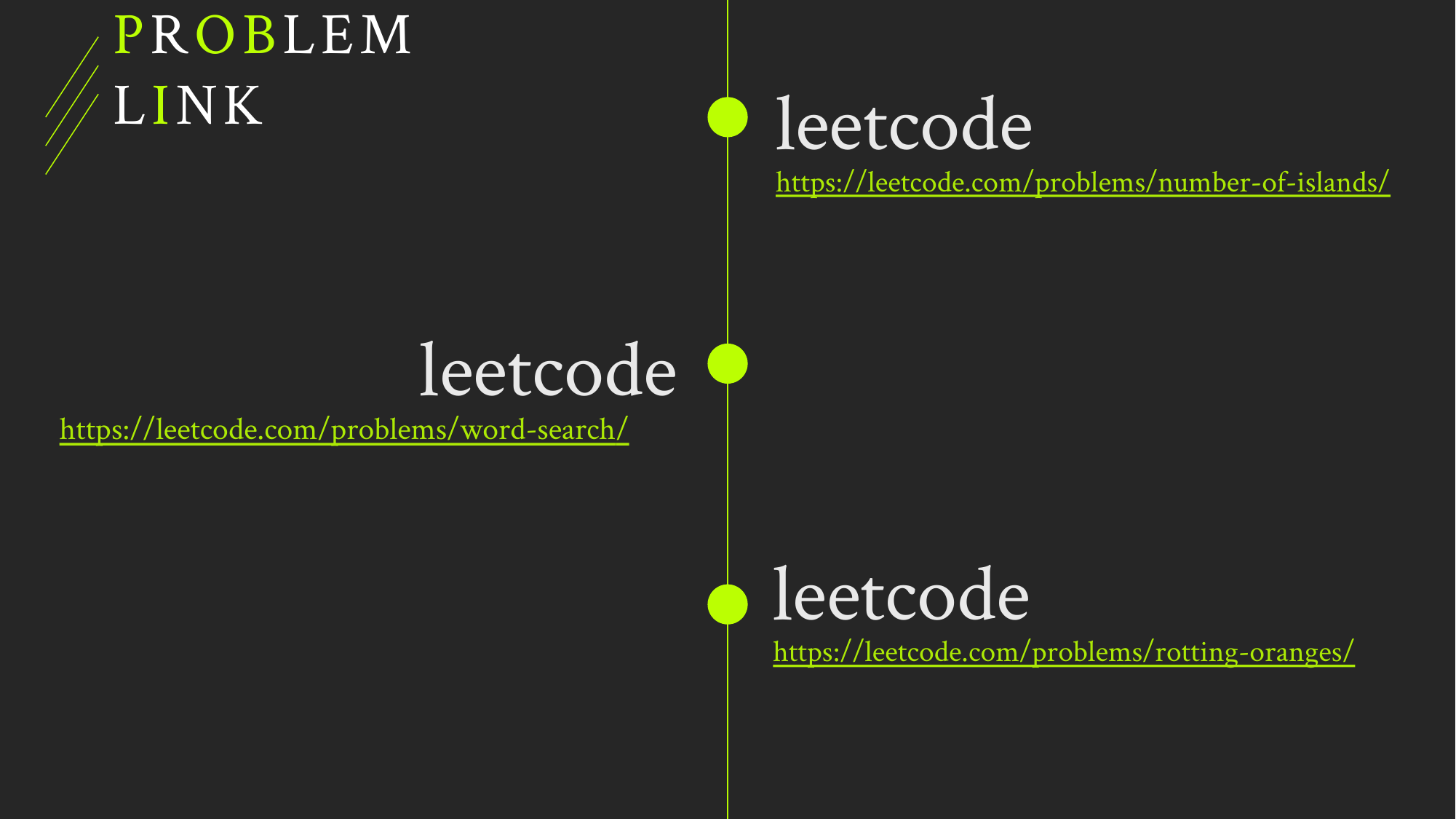

# PROBLEM LINK
leetcode
https://leetcode.com/problems/number-of-islands/

leetcode
https://leetcode.com/problems/word-search/
leetcode
https://leetcode.com/problems/rotting-oranges/